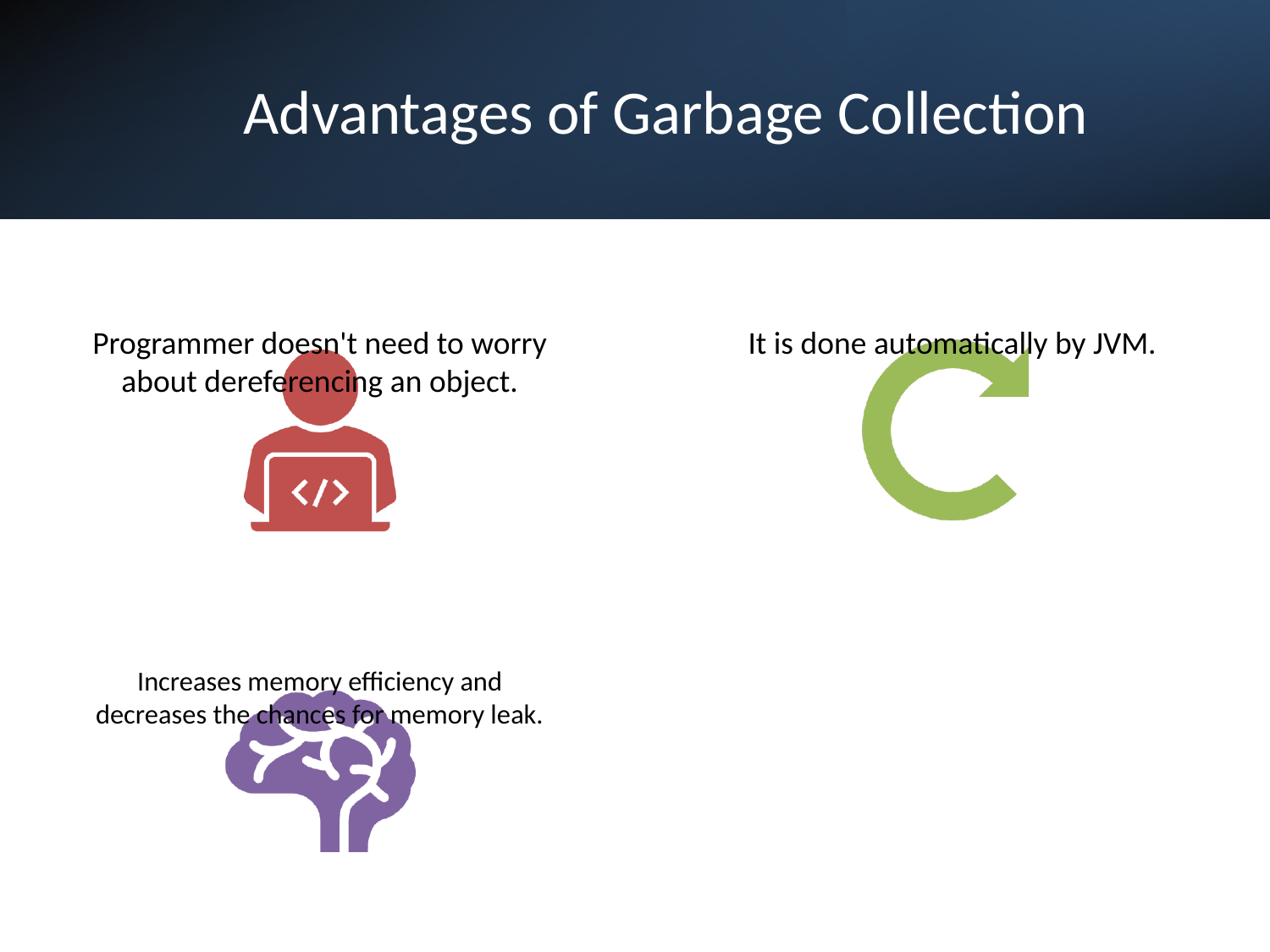

# Advantages of Garbage Collection
Programmer doesn't need to worry about dereferencing an object.
It is done automatically by JVM.
Increases memory efficiency and decreases the chances for memory leak.